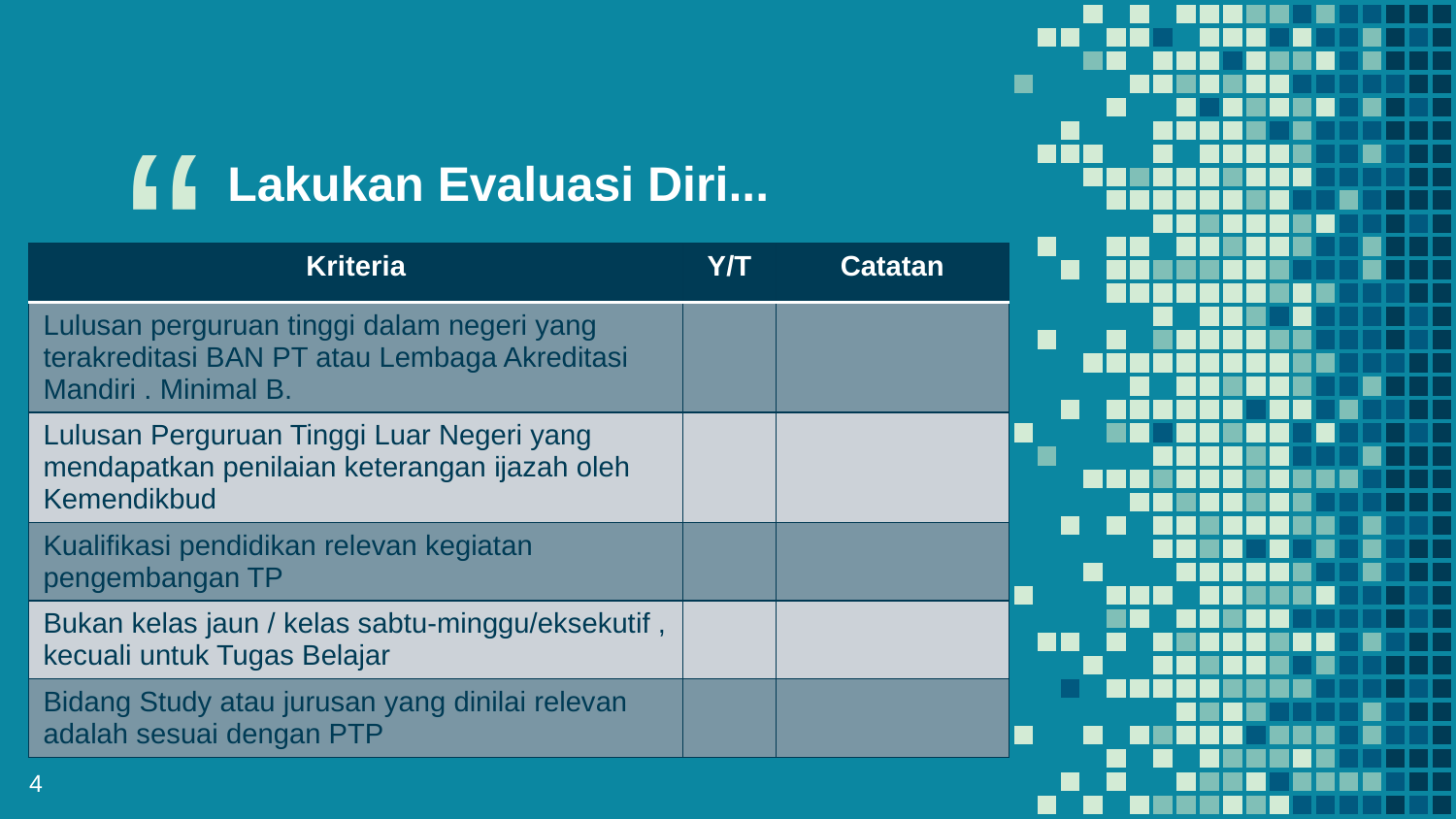

Lakukan Evaluasi Diri...
| Kriteria | Y/T | Catatan |
| --- | --- | --- |
| Lulusan perguruan tinggi dalam negeri yang terakreditasi BAN PT atau Lembaga Akreditasi Mandiri . Minimal B. |  |  |
| Lulusan Perguruan Tinggi Luar Negeri yang mendapatkan penilaian keterangan ijazah oleh Kemendikbud |  |  |
| Kualifikasi pendidikan relevan kegiatan pengembangan TP |  |  |
| Bukan kelas jaun / kelas sabtu-minggu/eksekutif , kecuali untuk Tugas Belajar |  |  |
| Bidang Study atau jurusan yang dinilai relevan adalah sesuai dengan PTP |  |  |
4